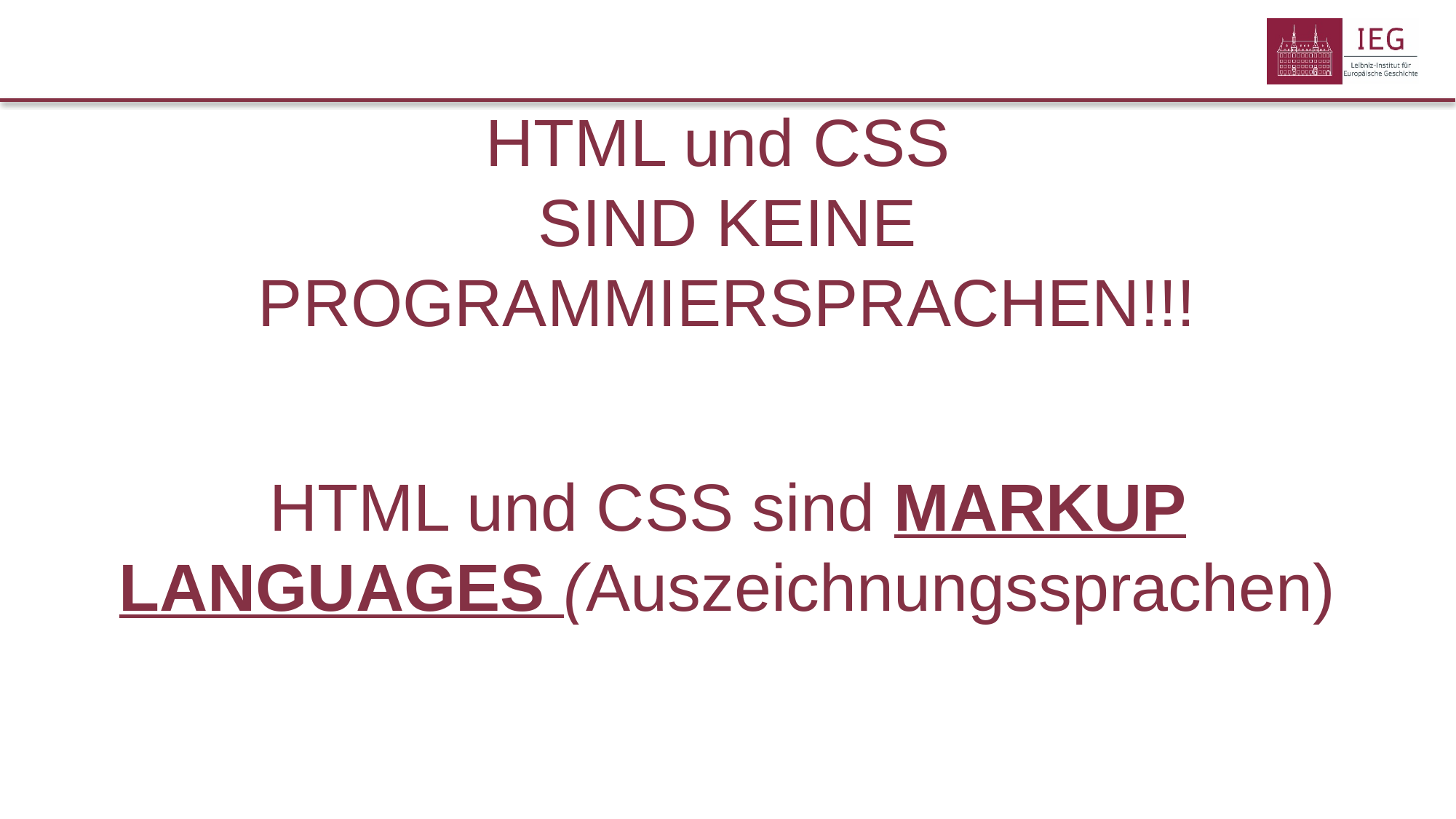

# HTML und CSS SIND KEINE PROGRAMMIERSPRACHEN!!!
HTML und CSS sind Markup Languages (Auszeichnungssprachen)